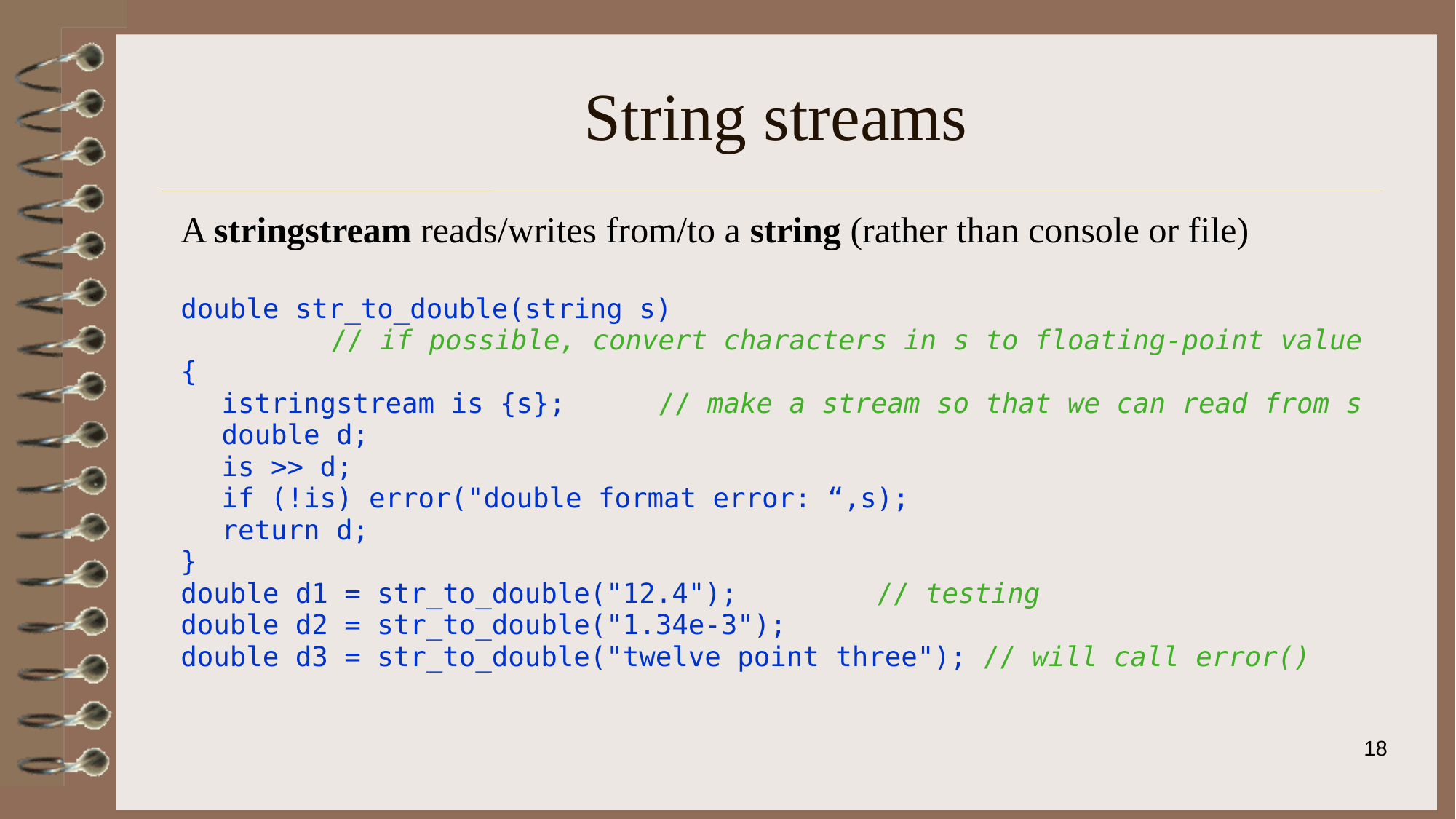

# String streams
A stringstream reads/writes from/to a string (rather than console or file)

double str_to_double(string s)
		// if possible, convert characters in s to floating-point value
{
	istringstream is {s};	// make a stream so that we can read from s
	double d;
	is >> d;
	if (!is) error("double format error: “,s);
	return d;
}
double d1 = str_to_double("12.4");		// testing
double d2 = str_to_double("1.34e-3");
double d3 = str_to_double("twelve point three"); // will call error()
18